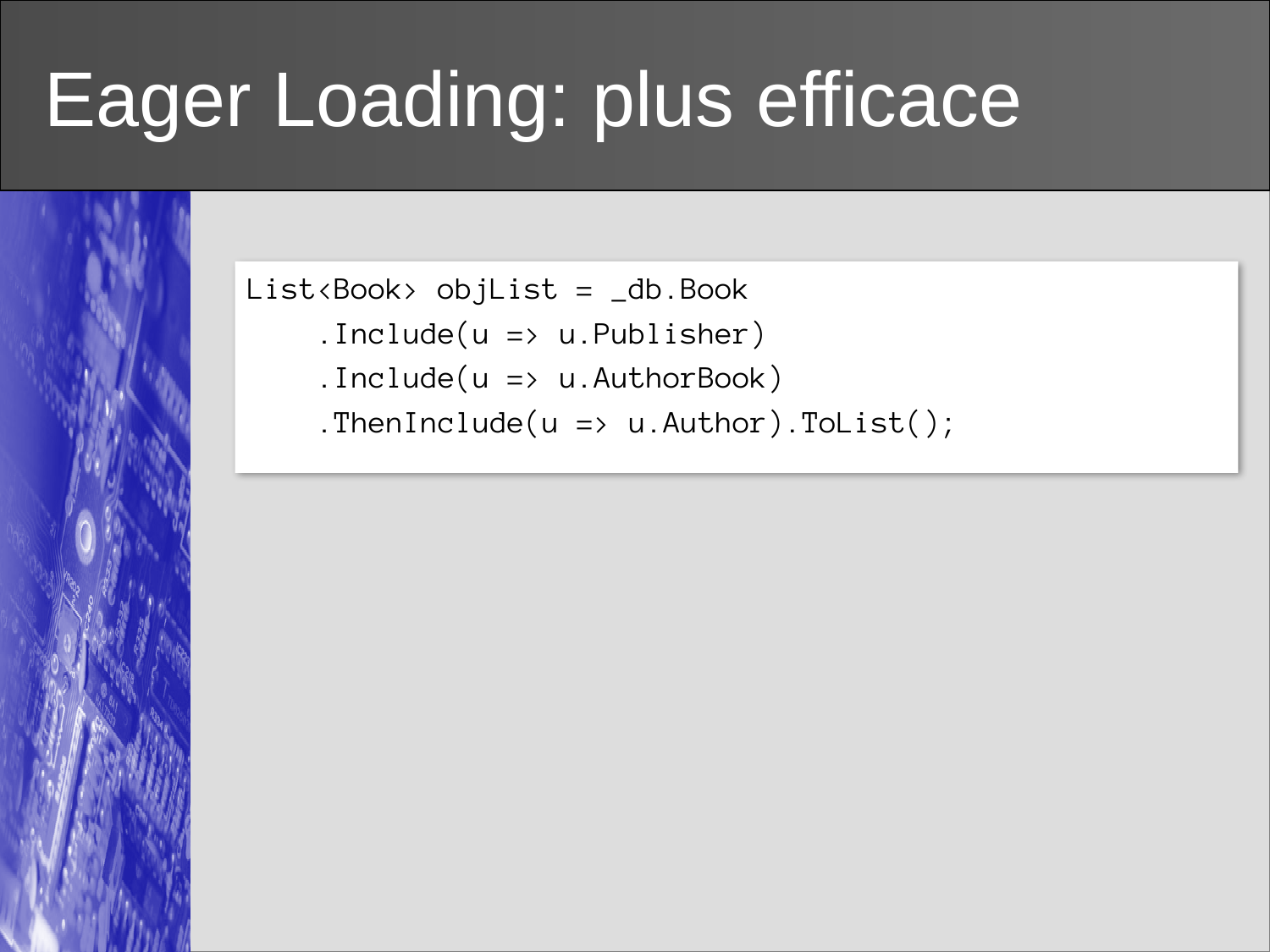

# Eager Loading: plus efficace
List<Book> objList = _db.Book
    .Include(u => u.Publisher)
    .Include(u => u.AuthorBook)
    .ThenInclude(u => u.Author).ToList();